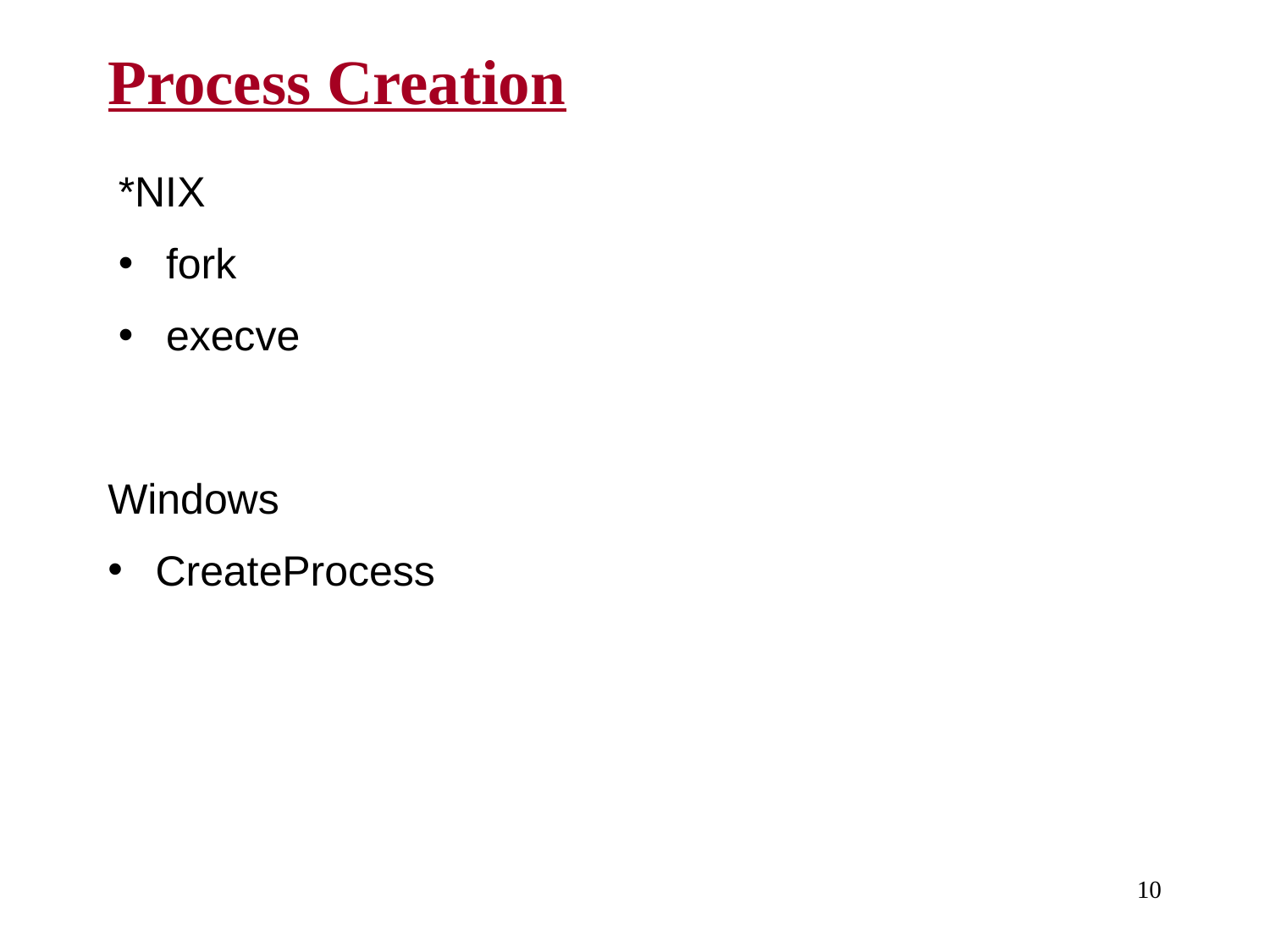

# Process Creation
*NIX
fork
execve
Windows
CreateProcess
10